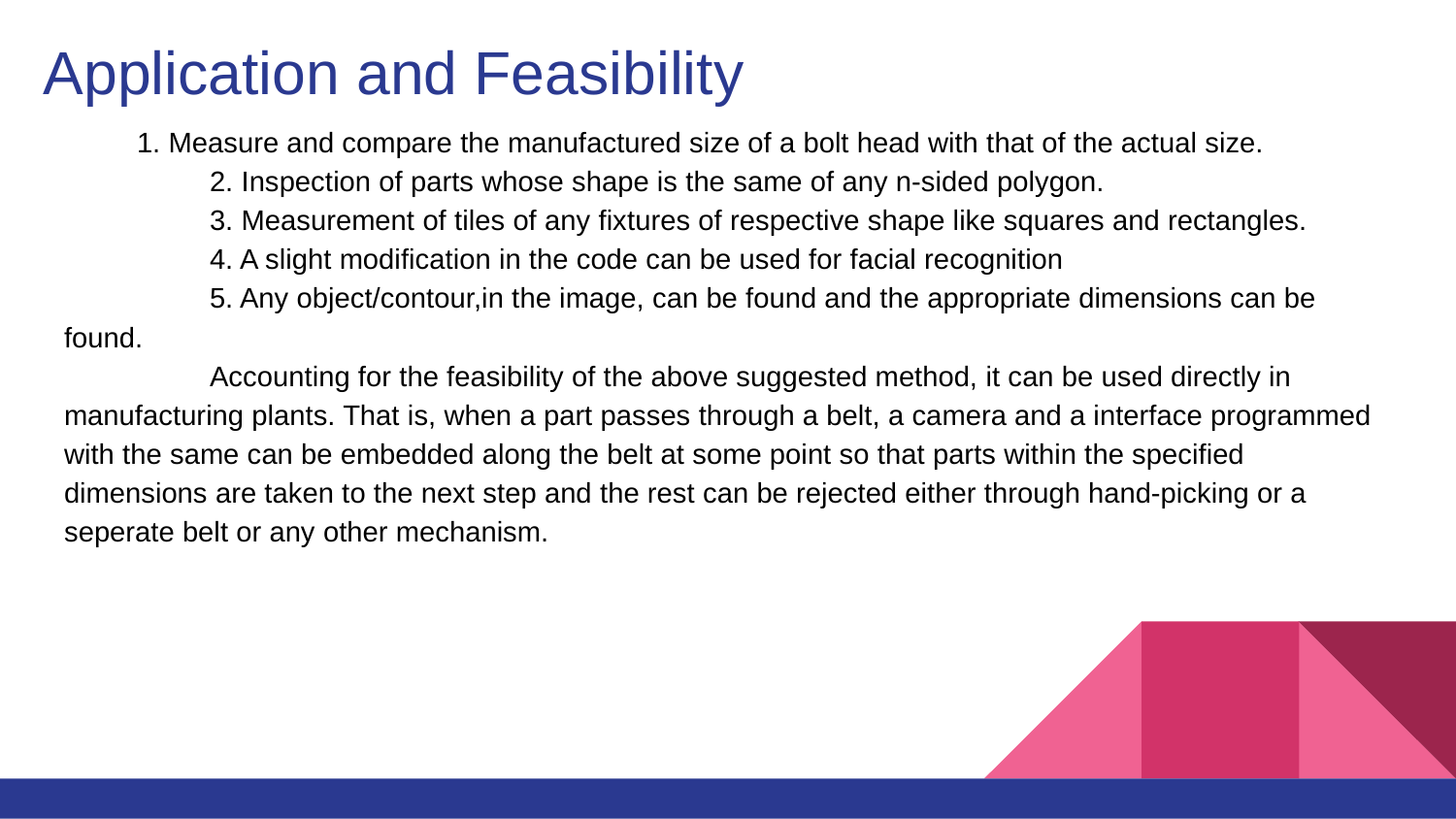

# Application and Feasibility
1. Measure and compare the manufactured size of a bolt head with that of the actual size.
	2. Inspection of parts whose shape is the same of any n-sided polygon.
	3. Measurement of tiles of any fixtures of respective shape like squares and rectangles.
	4. A slight modification in the code can be used for facial recognition
	5. Any object/contour,in the image, can be found and the appropriate dimensions can be found.
	Accounting for the feasibility of the above suggested method, it can be used directly in manufacturing plants. That is, when a part passes through a belt, a camera and a interface programmed with the same can be embedded along the belt at some point so that parts within the specified dimensions are taken to the next step and the rest can be rejected either through hand-picking or a seperate belt or any other mechanism.